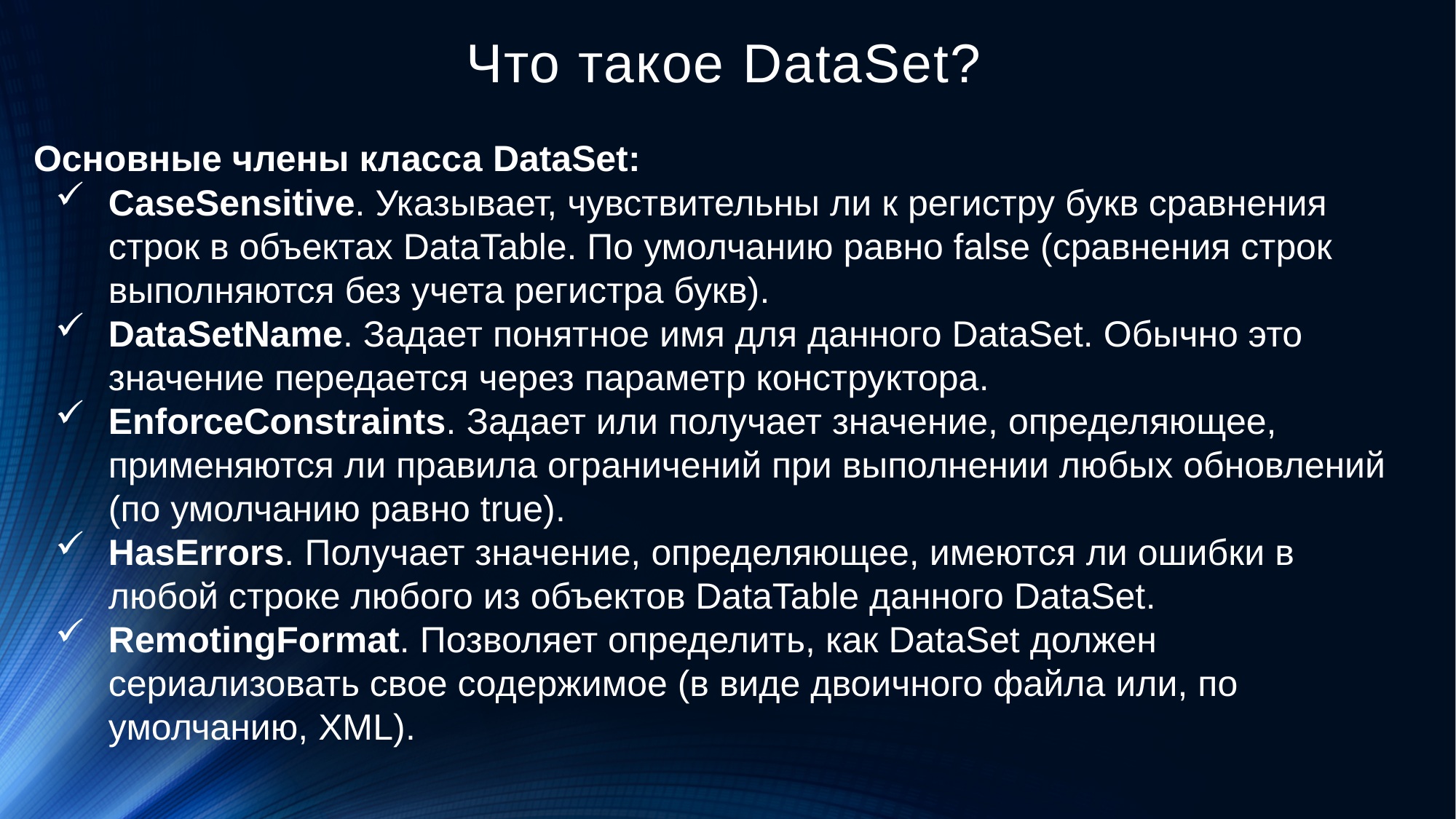

# Что такое DataSet?
Основные члены класса DataSet:
CaseSensitive. Указывает, чувствительны ли к регистру букв сравнения строк в объектах DataTable. По умолчанию равно false (сравнения строк выполняются без учета регистра букв).
DataSetName. Задает понятное имя для данного DataSet. Обычно это значение передается через параметр конструктора.
EnforceConstraints. Задает или получает значение, определяющее, применяются ли правила ограничений при выполнении любых обновлений (по умолчанию равно true).
HasErrors. Получает значение, определяющее, имеются ли ошибки в любой строке любого из объектов DataTable данного DataSet.
RemotingFormat. Позволяет определить, как DataSet должен сериализовать свое содержимое (в виде двоичного файла или, по умолчанию, XML).